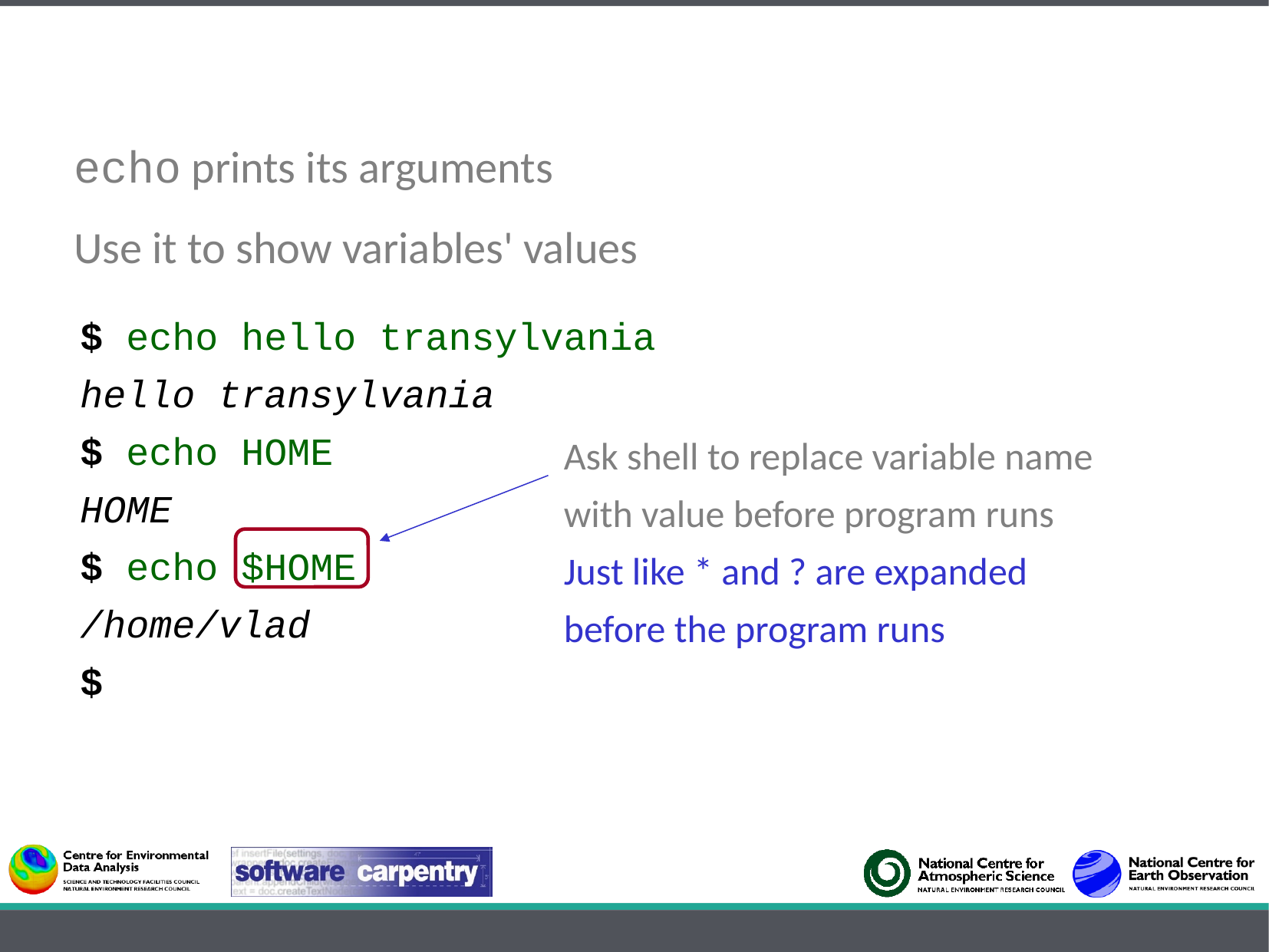

echo prints its arguments
Use it to show variables' values
$ echo hello transylvania
hello transylvania
$ echo HOME
HOME
$ echo $HOME
/home/vlad
$
Ask shell to replace variable name
with value before program runs
Just like * and ? are expanded
before the program runs